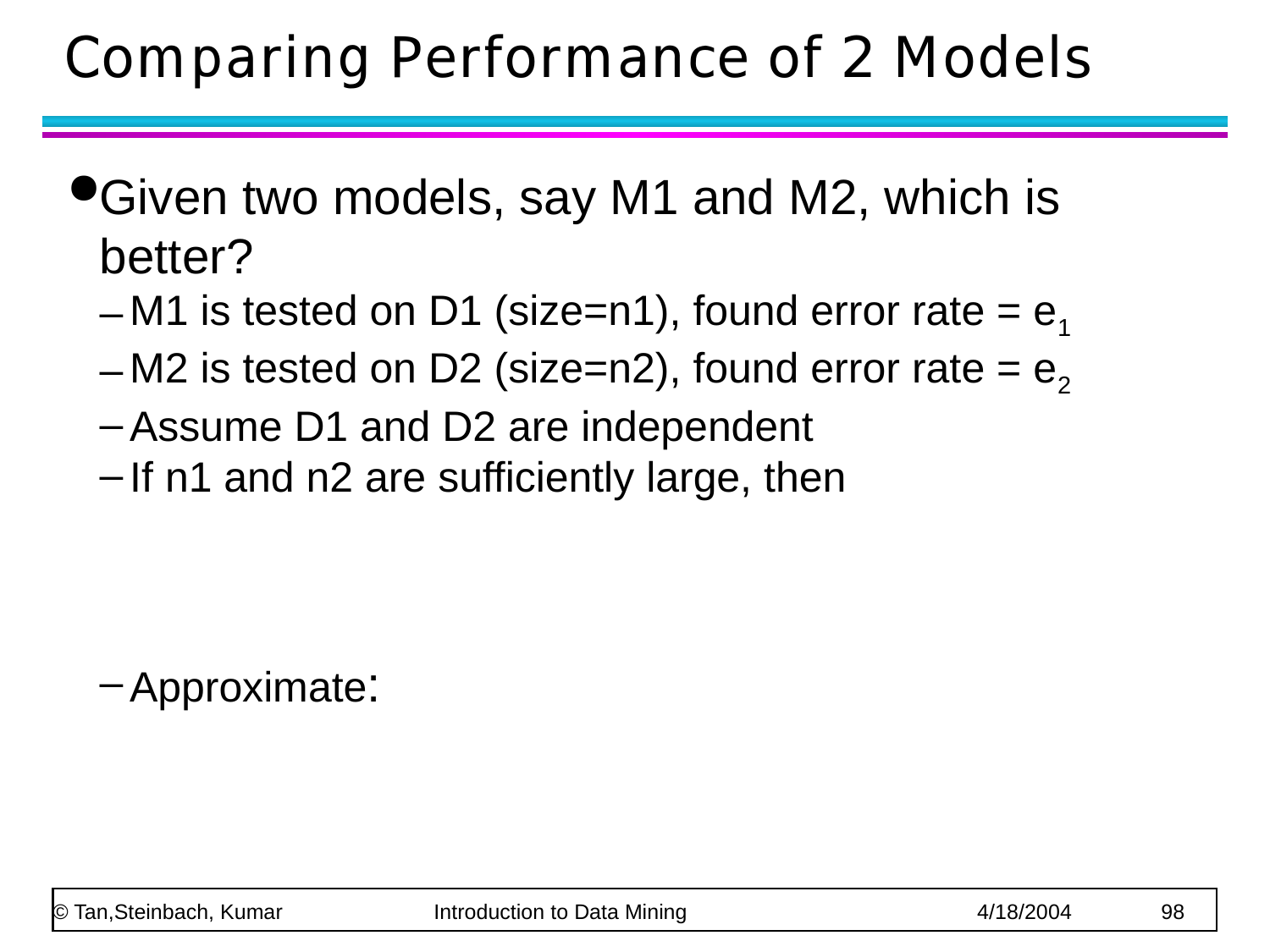

Comparing Performance of 2 Models
Given two models, say M1 and M2, which is better?
M1 is tested on D1 (size=n1), found error rate = e1
M2 is tested on D2 (size=n2), found error rate = e2
Assume D1 and D2 are independent
If n1 and n2 are sufficiently large, then

Approximate: